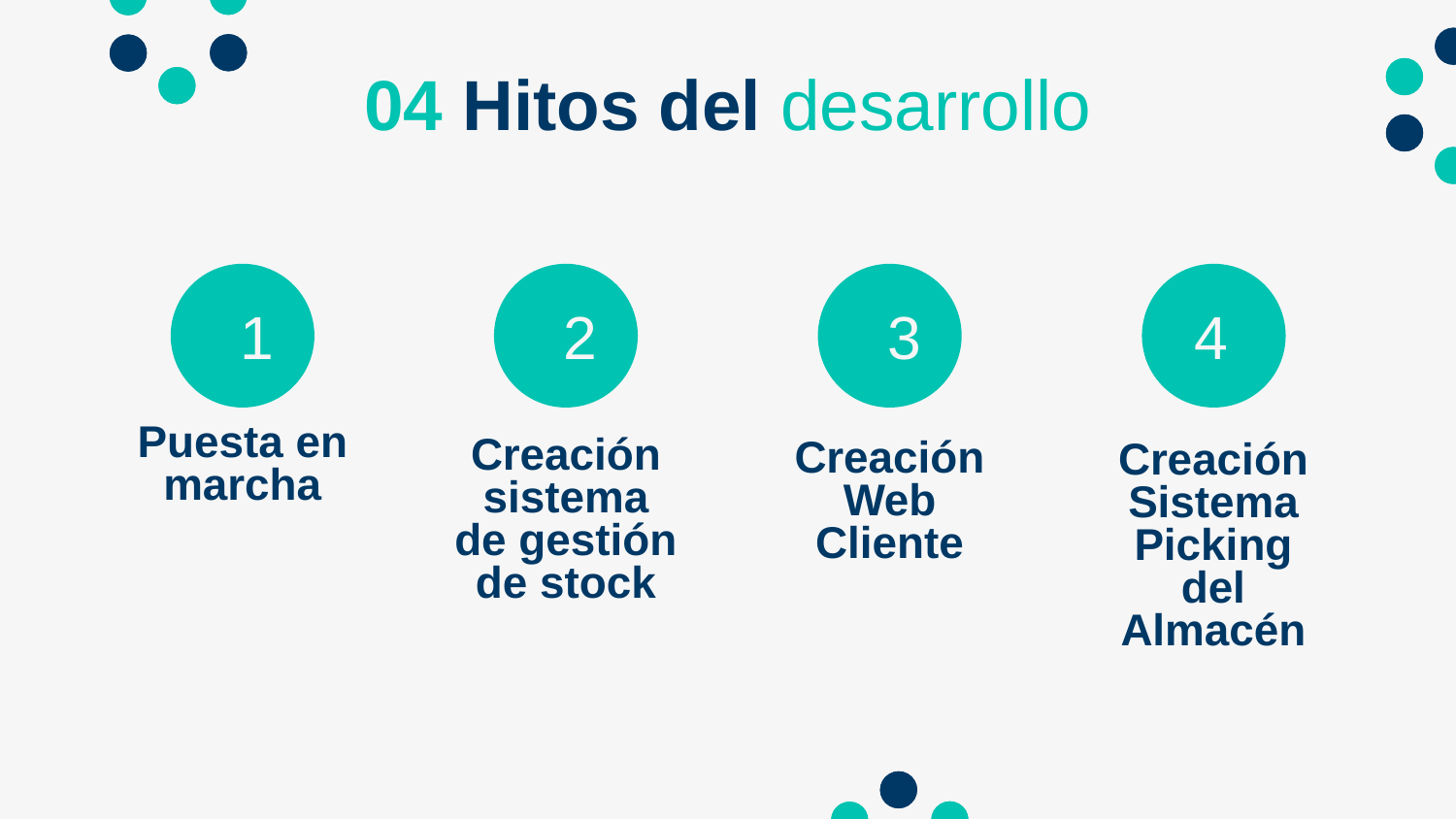

# 04 Hitos del desarrollo
  2
  3
 4
  1

Puesta en marcha
Creación Web Cliente
Creación sistema de gestión de stock
Creación Sistema Picking del Almacén